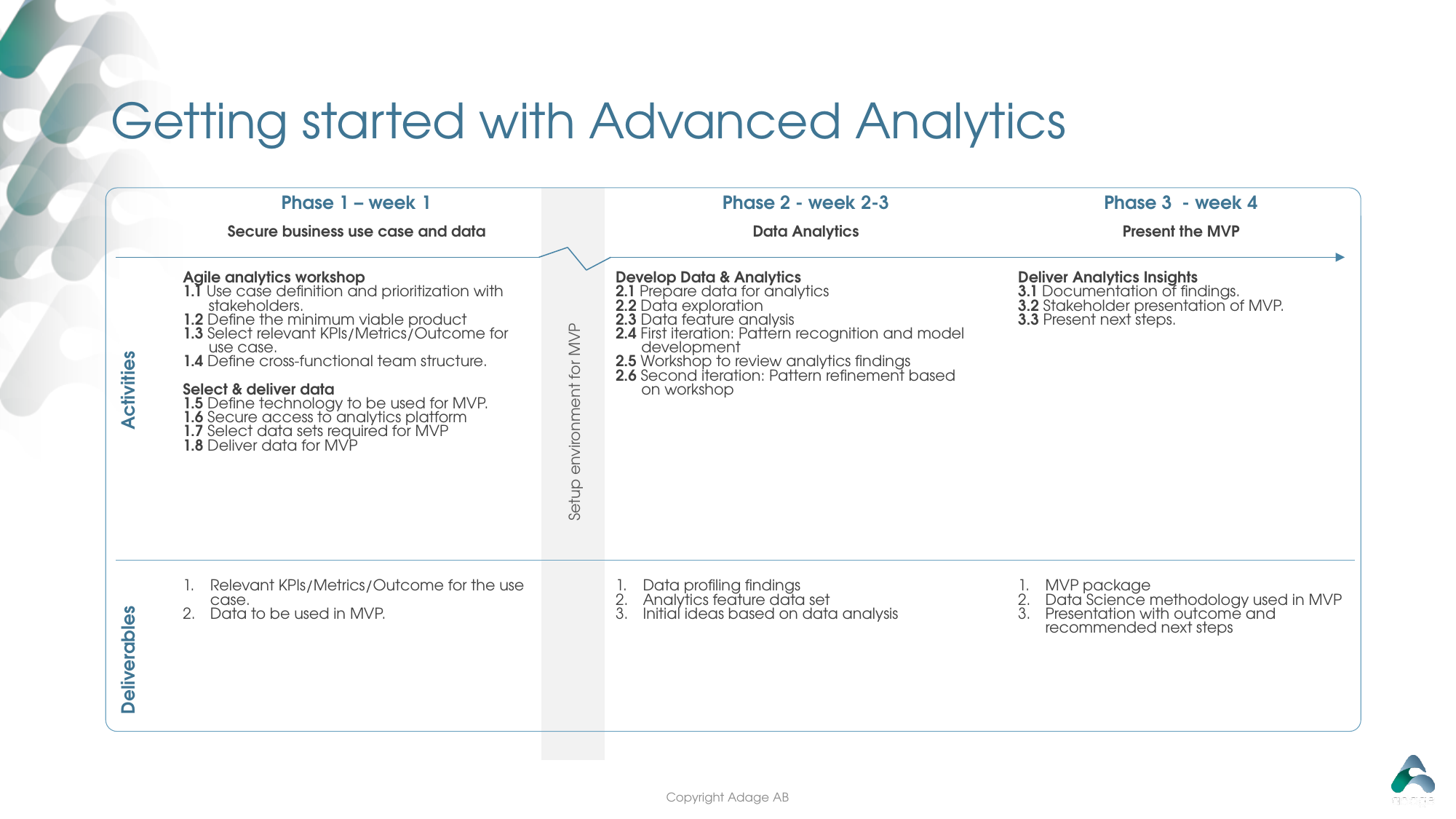

# Getting started with Advanced Analytics

|  | Phase 1 – week 1 |  | Phase 2 - week 2-3 | Phase 3  - week 4 |
| --- | --- | --- | --- | --- |
| Activities | Secure business use case and data Agile analytics workshop 1.1 Use case definition and prioritization with stakeholders. 1.2 Define the minimum viable product 1.3 Select relevant KPIs/Metrics/Outcome for use case. 1.4 Define cross-functional team structure. Select & deliver data  1.5 Define technology to be used for MVP. 1.6 Secure access to analytics platform  1.7 Select data sets required for MVP 1.8 Deliver data for MVP |  | Data Analytics Develop Data & Analytics 2.1 Prepare data for analytics 2.2 Data exploration 2.3 Data feature analysis 2.4 First iteration: Pattern recognition and model development 2.5 Workshop to review analytics findings 2.6 Second iteration: Pattern refinement based on workshop | Present the MVP Deliver Analytics Insights 3.1 Documentation of findings.  3.2 Stakeholder presentation of MVP. 3.3 Present next steps. |
| Deliverables | Relevant KPIs/Metrics/Outcome for the use case. Data to be used in MVP. |  | Data profiling findings  Analytics feature data set Initial ideas based on data analysis | MVP package  Data Science methodology used in MVP Presentation with outcome and recommended next steps |
Setup environment for MVP
Copyright Adage AB